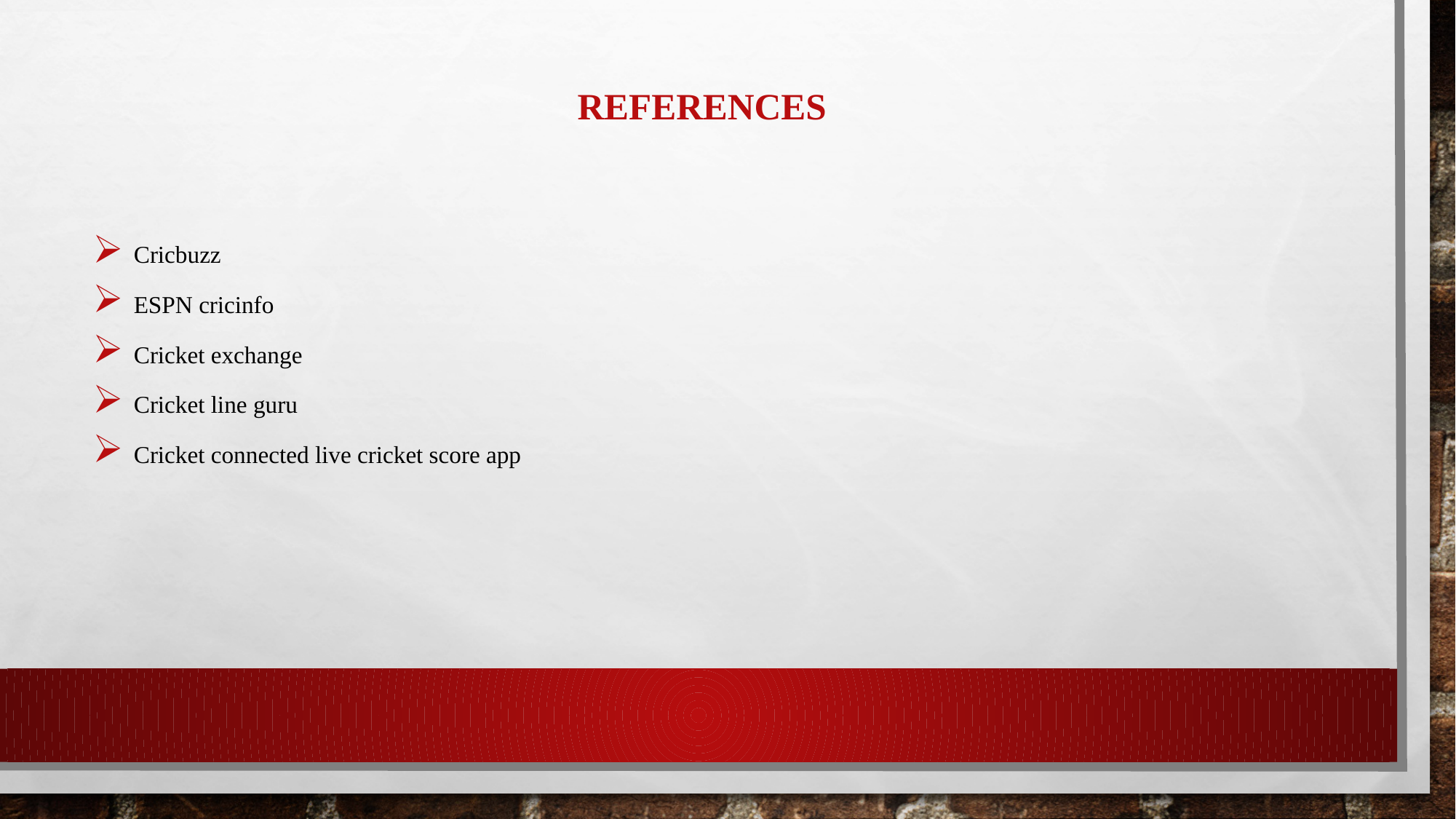

# REFERENCES
Cricbuzz
ESPN cricinfo
Cricket exchange
Cricket line guru
Cricket connected live cricket score app